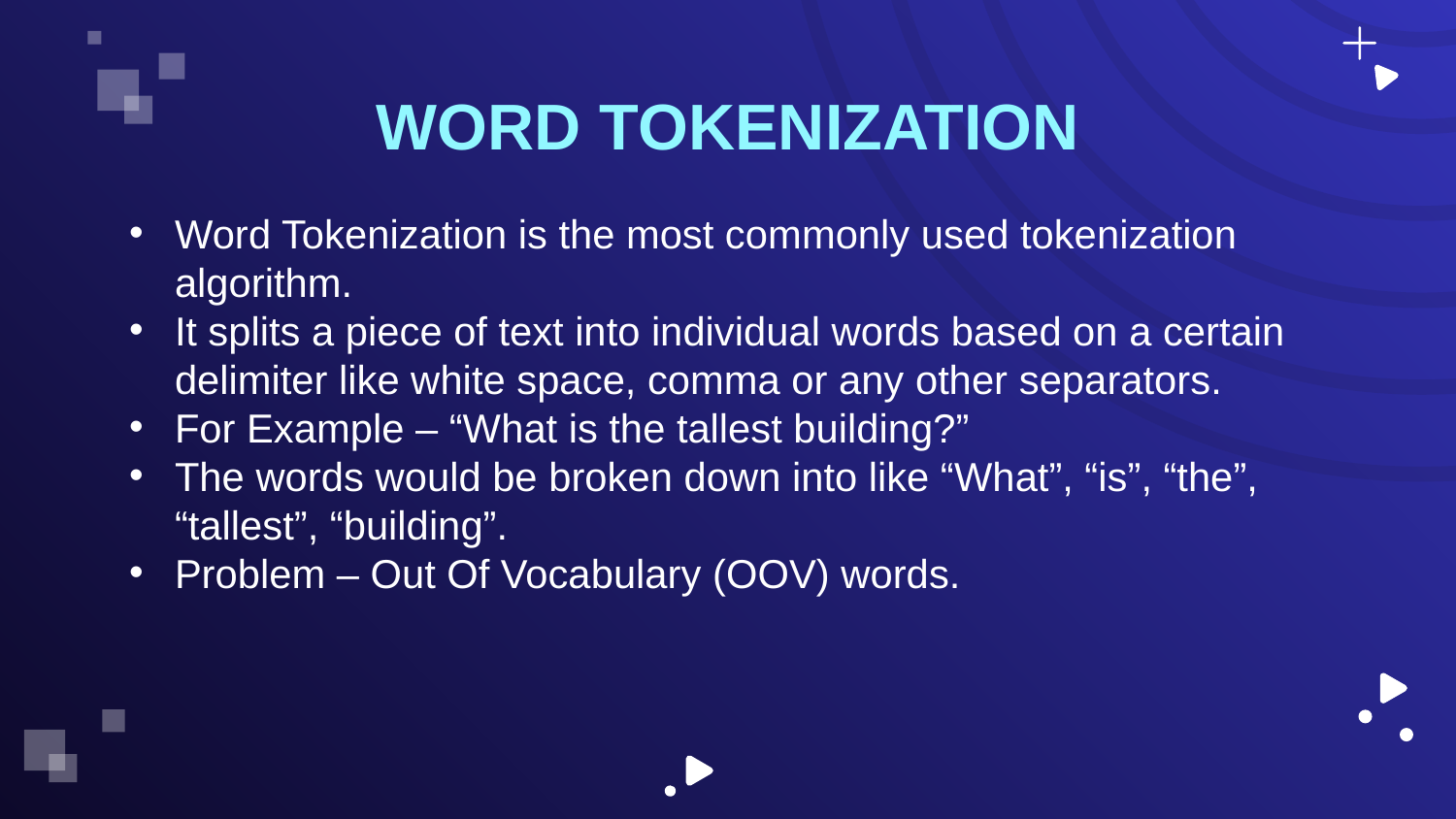

# WORD TOKENIZATION
Word Tokenization is the most commonly used tokenization algorithm.
It splits a piece of text into individual words based on a certain delimiter like white space, comma or any other separators.
For Example – “What is the tallest building?”
The words would be broken down into like “What”, “is”, “the”, “tallest”, “building”.
Problem – Out Of Vocabulary (OOV) words.